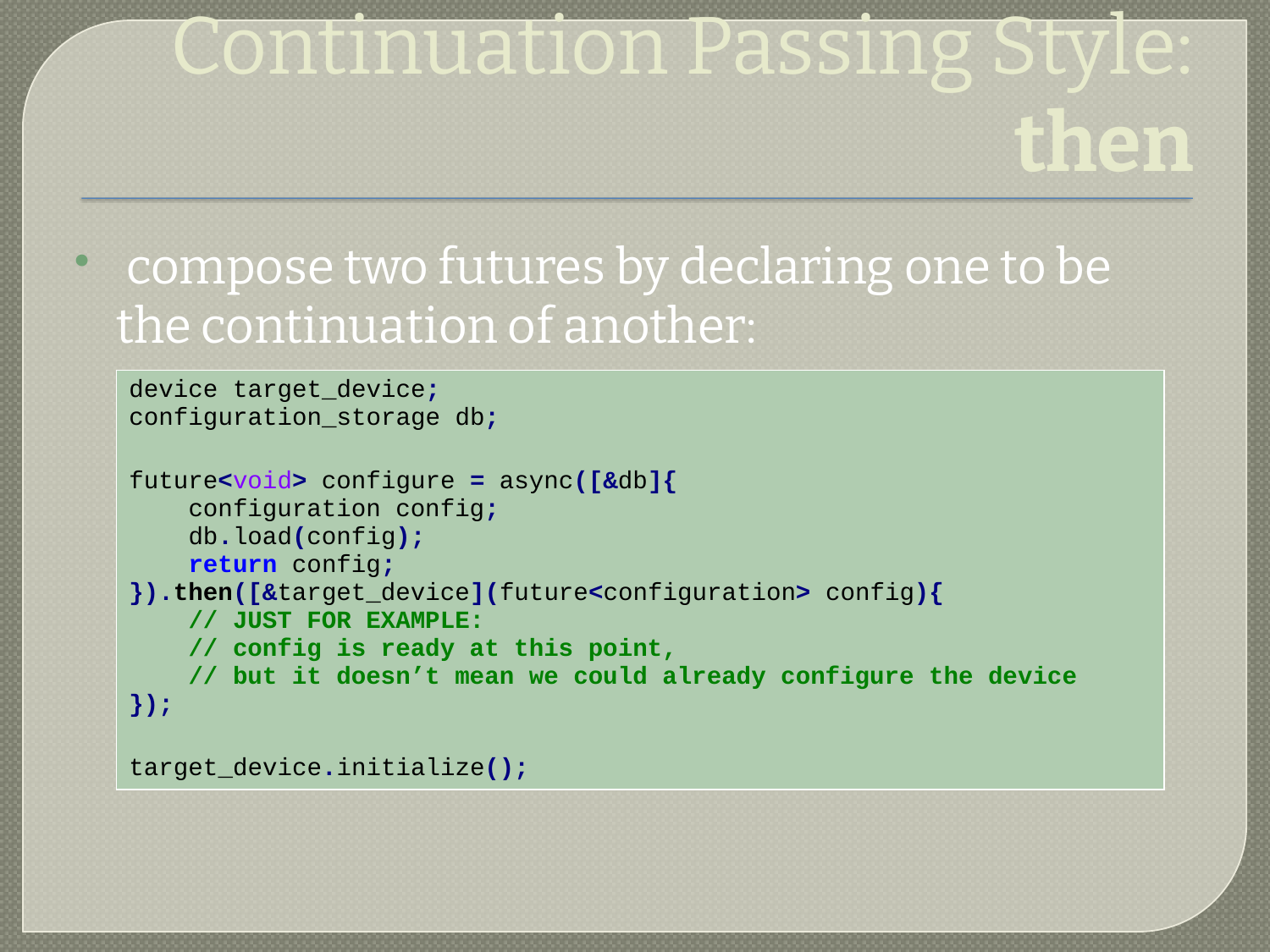

Continuation Passing Style: then
 compose two futures by declaring one to be the continuation of another:

| device target\_device; configuration\_storage db; future<void> configure = async([&db]{ configuration config; db.load(config); return config; }).then([&target\_device](future<configuration> config){ // JUST FOR EXAMPLE: // config is ready at this point, // but it doesn’t mean we could already configure the device }); target\_device.initialize(); |
| --- |